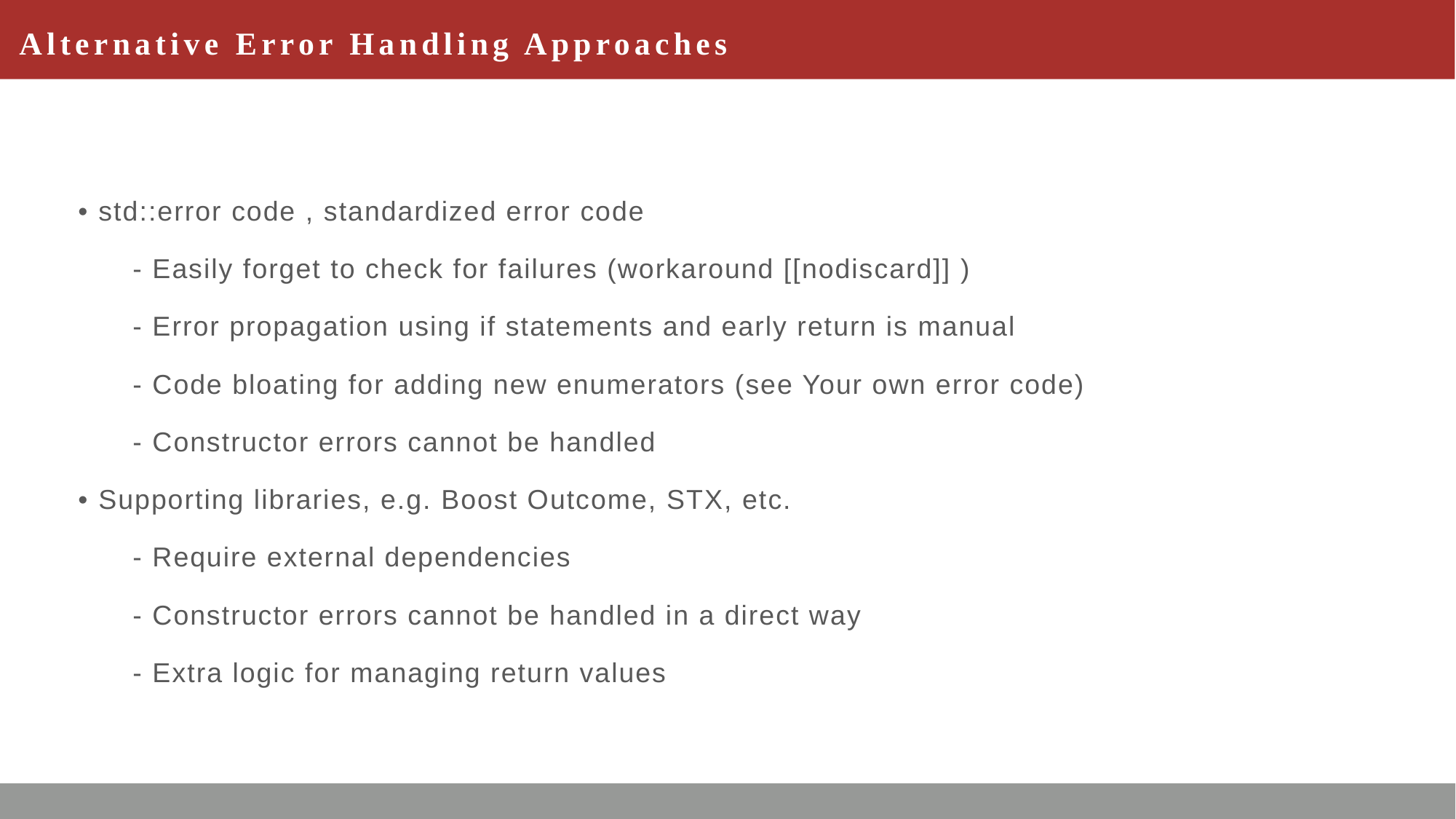

# Alternative Error Handling Approaches
• std::error code , standardized error code
- Easily forget to check for failures (workaround [[nodiscard]] )
- Error propagation using if statements and early return is manual
- Code bloating for adding new enumerators (see Your own error code)
- Constructor errors cannot be handled
• Supporting libraries, e.g. Boost Outcome, STX, etc.
- Require external dependencies
- Constructor errors cannot be handled in a direct way
- Extra logic for managing return values
18